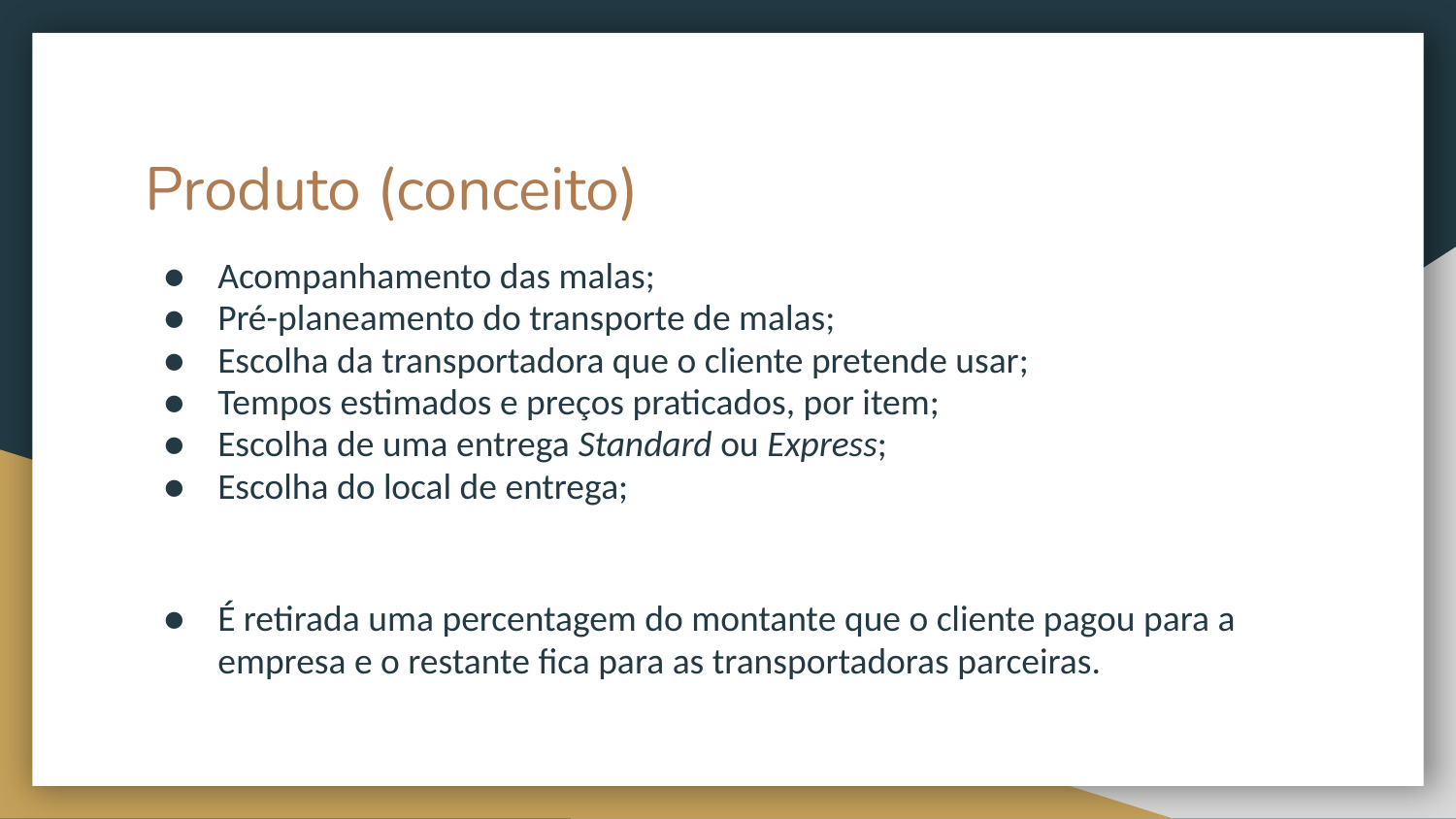

# Produto (conceito)
Acompanhamento das malas;
Pré-planeamento do transporte de malas;
Escolha da transportadora que o cliente pretende usar;
Tempos estimados e preços praticados, por item;
Escolha de uma entrega Standard ou Express;
Escolha do local de entrega;

É retirada uma percentagem do montante que o cliente pagou para a empresa e o restante fica para as transportadoras parceiras.